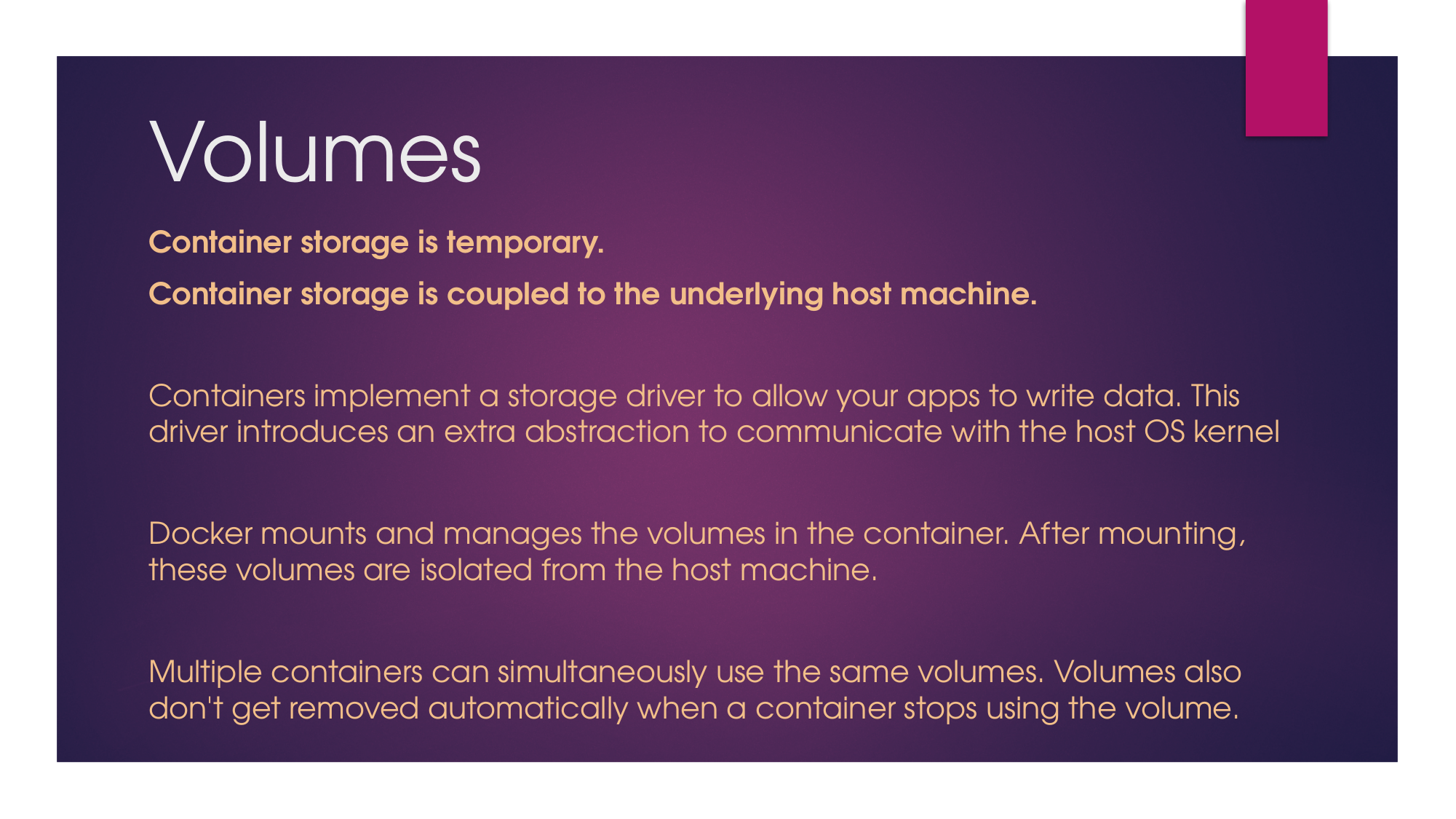

# Volumes
Container storage is temporary.
Container storage is coupled to the underlying host machine.

Containers implement a storage driver to allow your apps to write data. This driver introduces an extra abstraction to communicate with the host OS kernel

Docker mounts and manages the volumes in the container. After mounting, these volumes are isolated from the host machine.

Multiple containers can simultaneously use the same volumes. Volumes also don't get removed automatically when a container stops using the volume.